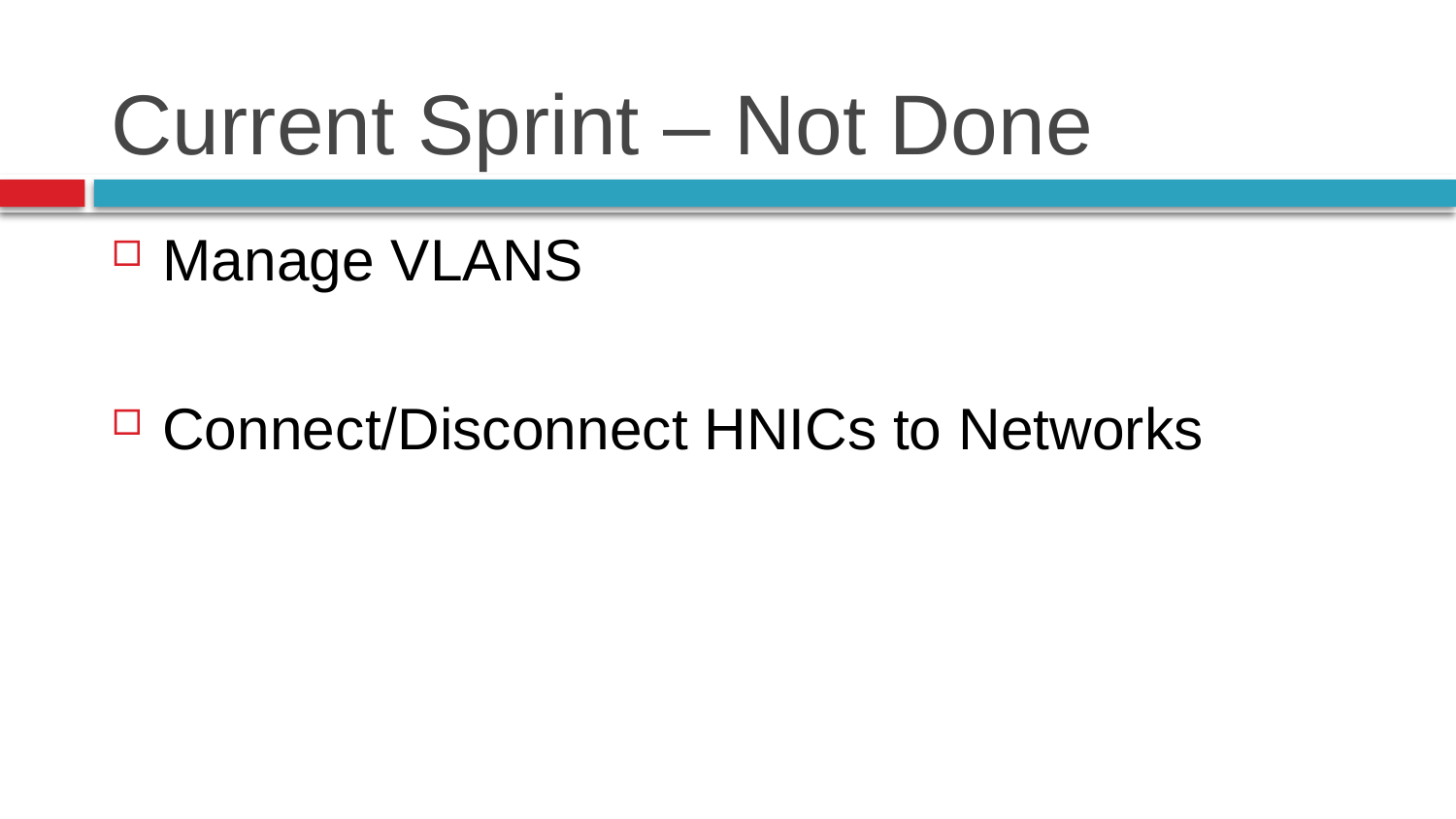

# Current Sprint – Not Done
Manage VLANS

Connect/Disconnect HNICs to Networks